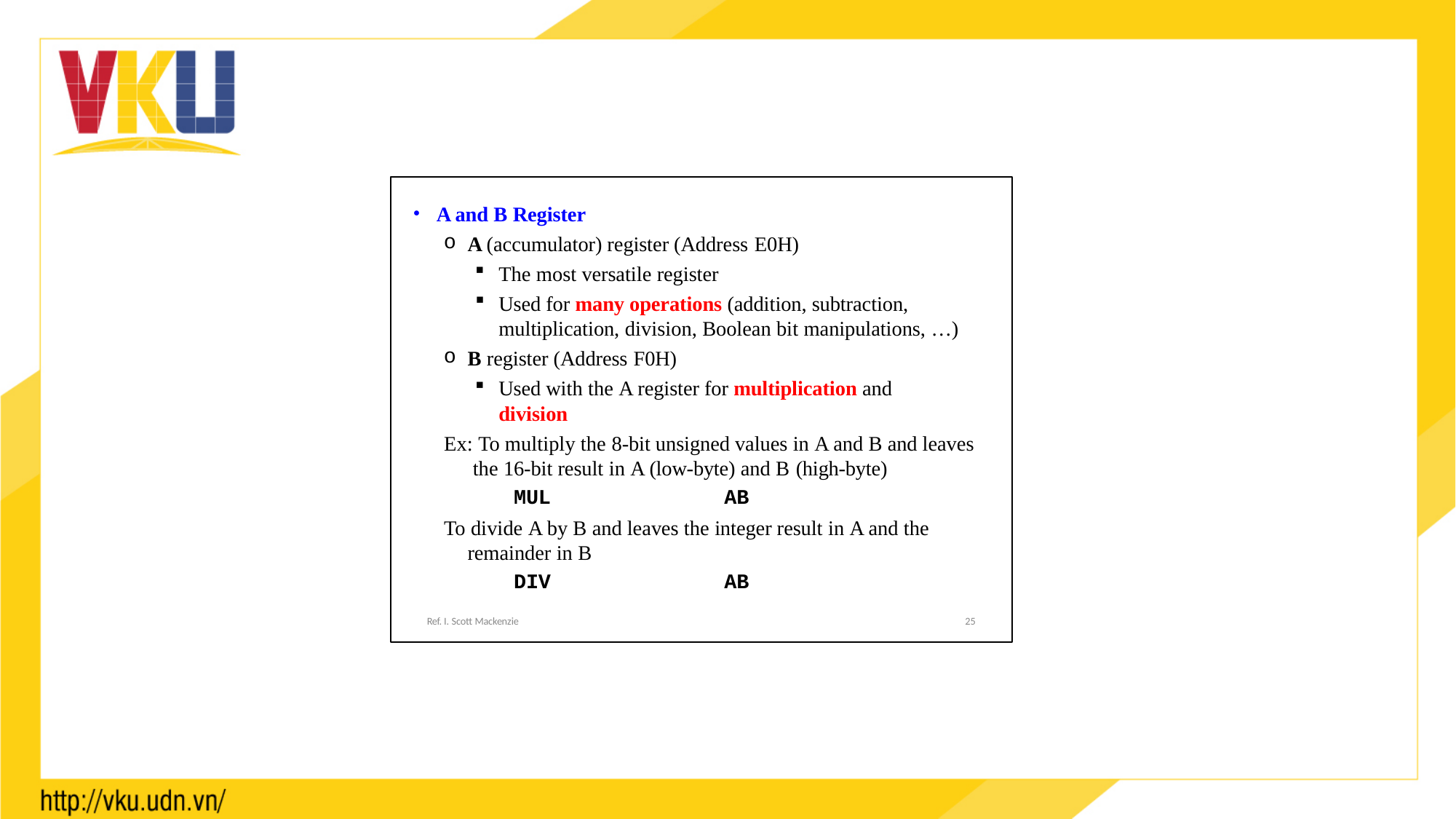

ĐH Bách Khoa - ĐHQG TP.HCM

A and B Register
A (accumulator) register (Address E0H)
The most versatile register
Used for many operations (addition, subtraction,  multiplication, division, Boolean bit manipulations, …)
B register (Address F0H)
Used with the A register for multiplication and division
Ex: To multiply the 8-bit unsigned values in A and B and leaves  the 16-bit result in A (low-byte) and B (high-byte)
MUL	AB
To divide A by B and leaves the integer result in A and the  remainder in B
DIV	AB
Ref. I. Scott Mackenzie
25

25